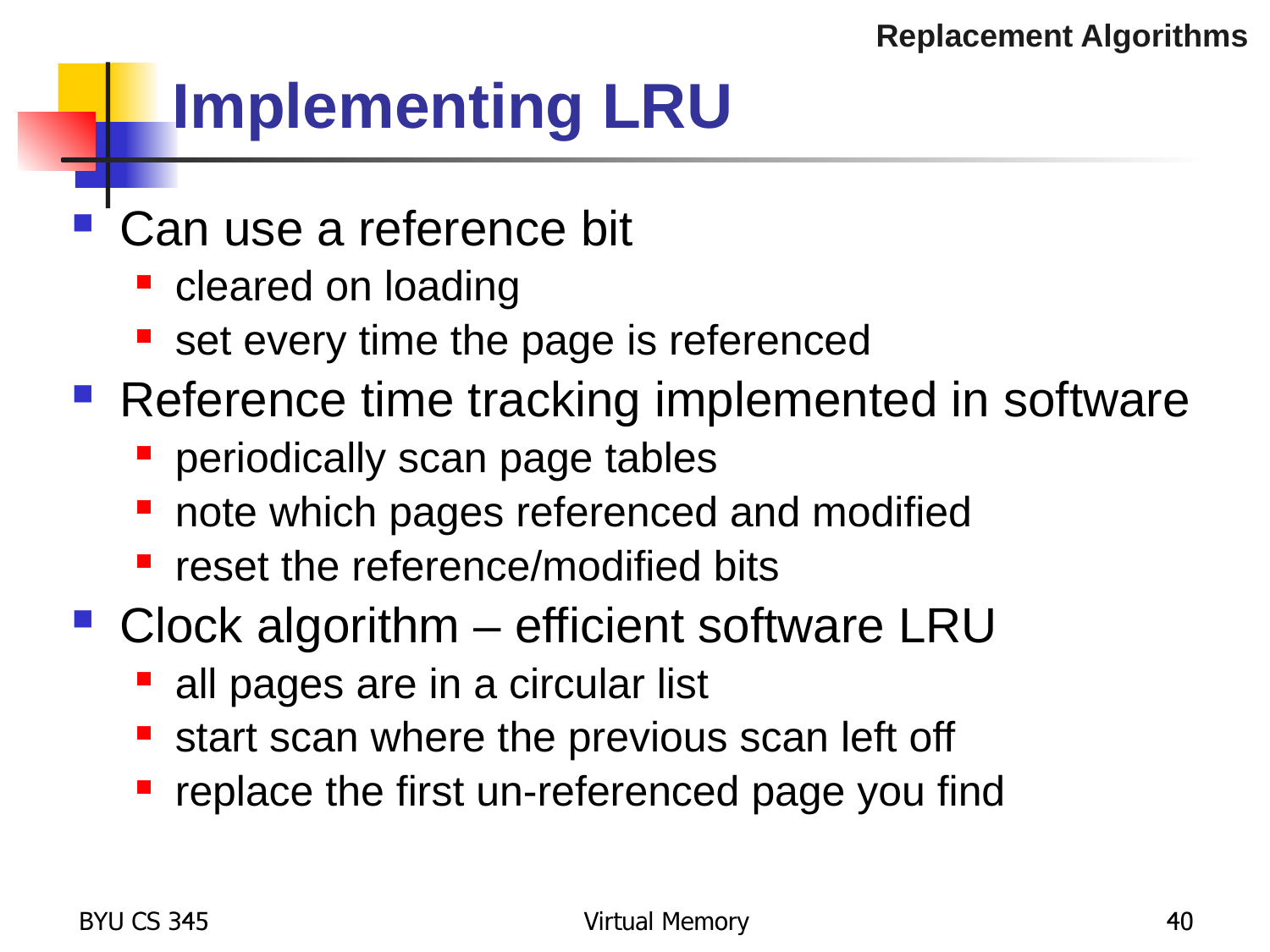

Replacement Algorithms
# Implementing LRU
Can use a reference bit
cleared on loading
set every time the page is referenced
Reference time tracking implemented in software
periodically scan page tables
note which pages referenced and modified
reset the reference/modified bits
Clock algorithm – efficient software LRU
all pages are in a circular list
start scan where the previous scan left off
replace the first un-referenced page you find
BYU CS 345
Virtual Memory
40